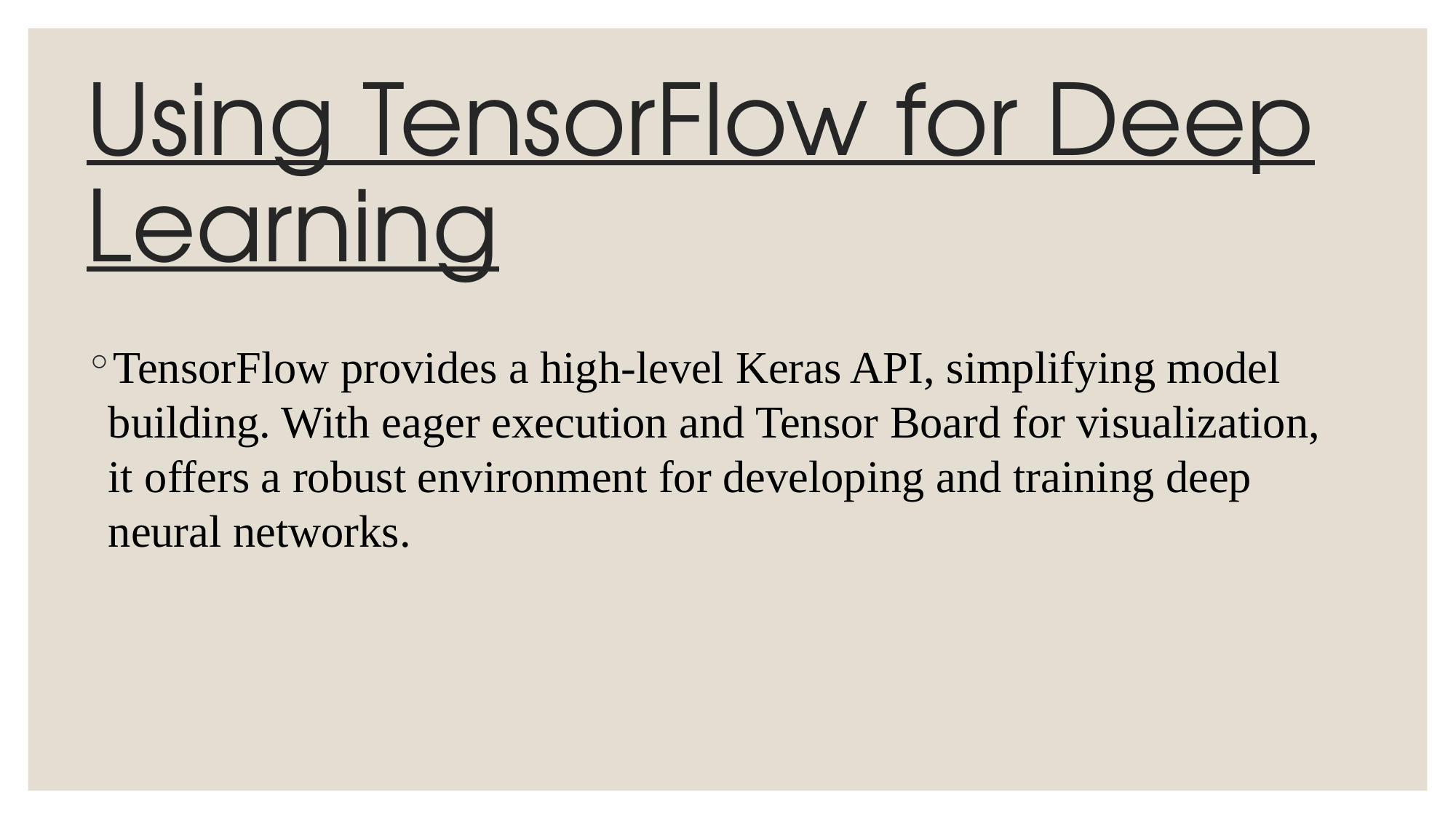

# Using TensorFlow for Deep Learning
TensorFlow provides a high-level Keras API, simplifying model building. With eager execution and Tensor Board for visualization, it offers a robust environment for developing and training deep neural networks.